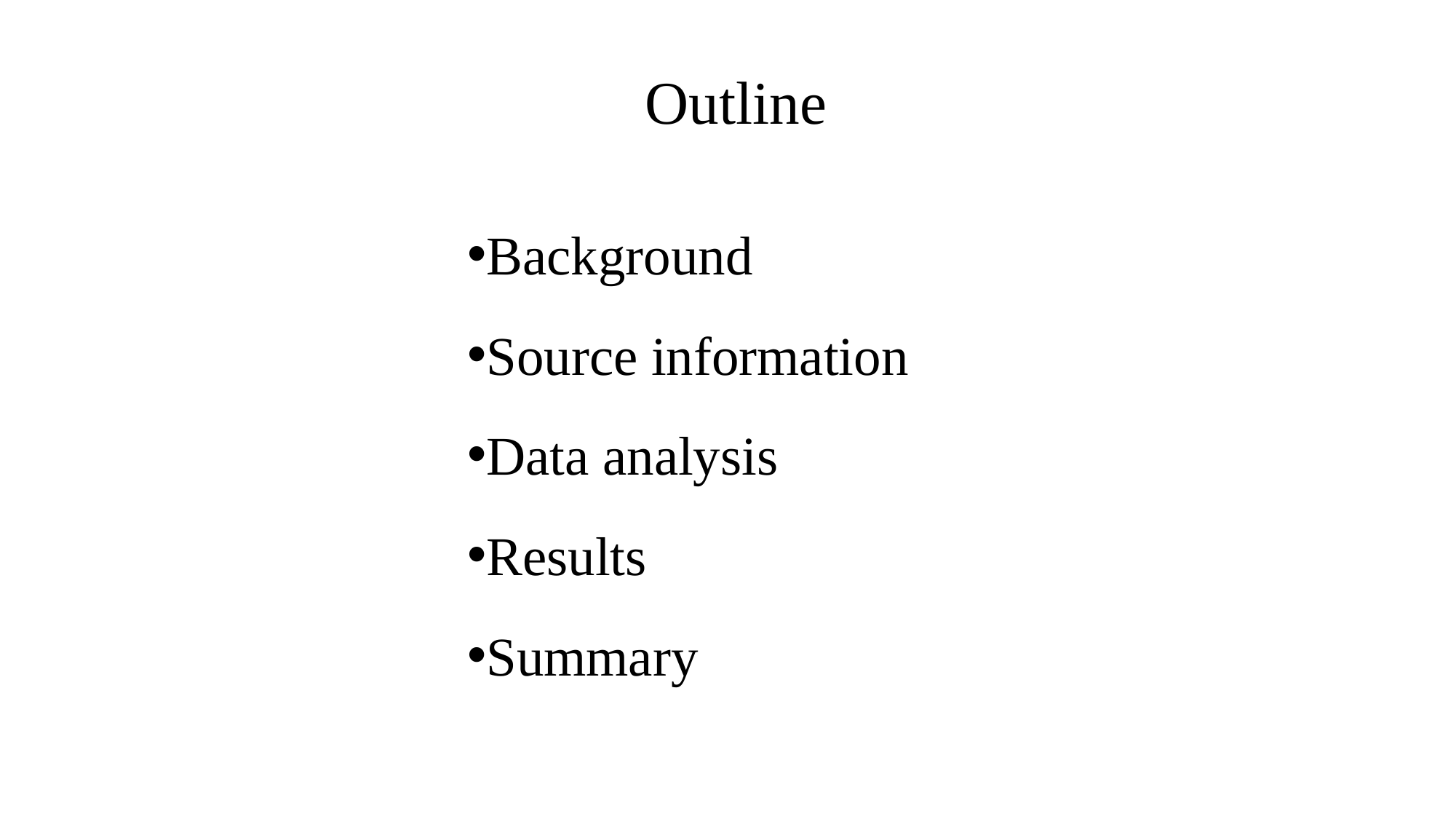

Outline
Background
Source information
Data analysis
Results
Summary